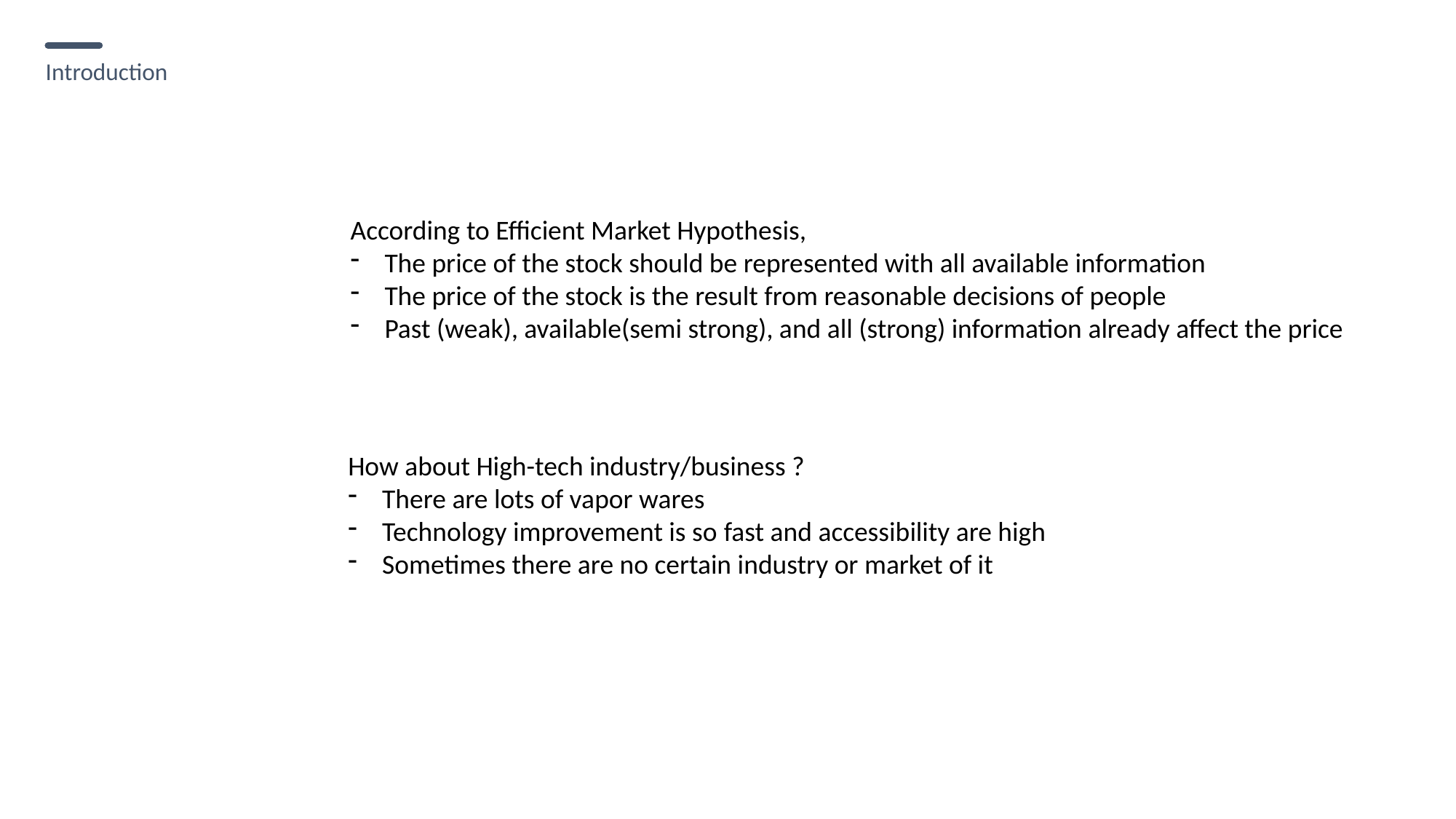

Introduction

According to Efficient Market Hypothesis,
The price of the stock should be represented with all available information
The price of the stock is the result from reasonable decisions of people
Past (weak), available(semi strong), and all (strong) information already affect the price
How about High-tech industry/business ?
There are lots of vapor wares
Technology improvement is so fast and accessibility are high
Sometimes there are no certain industry or market of it